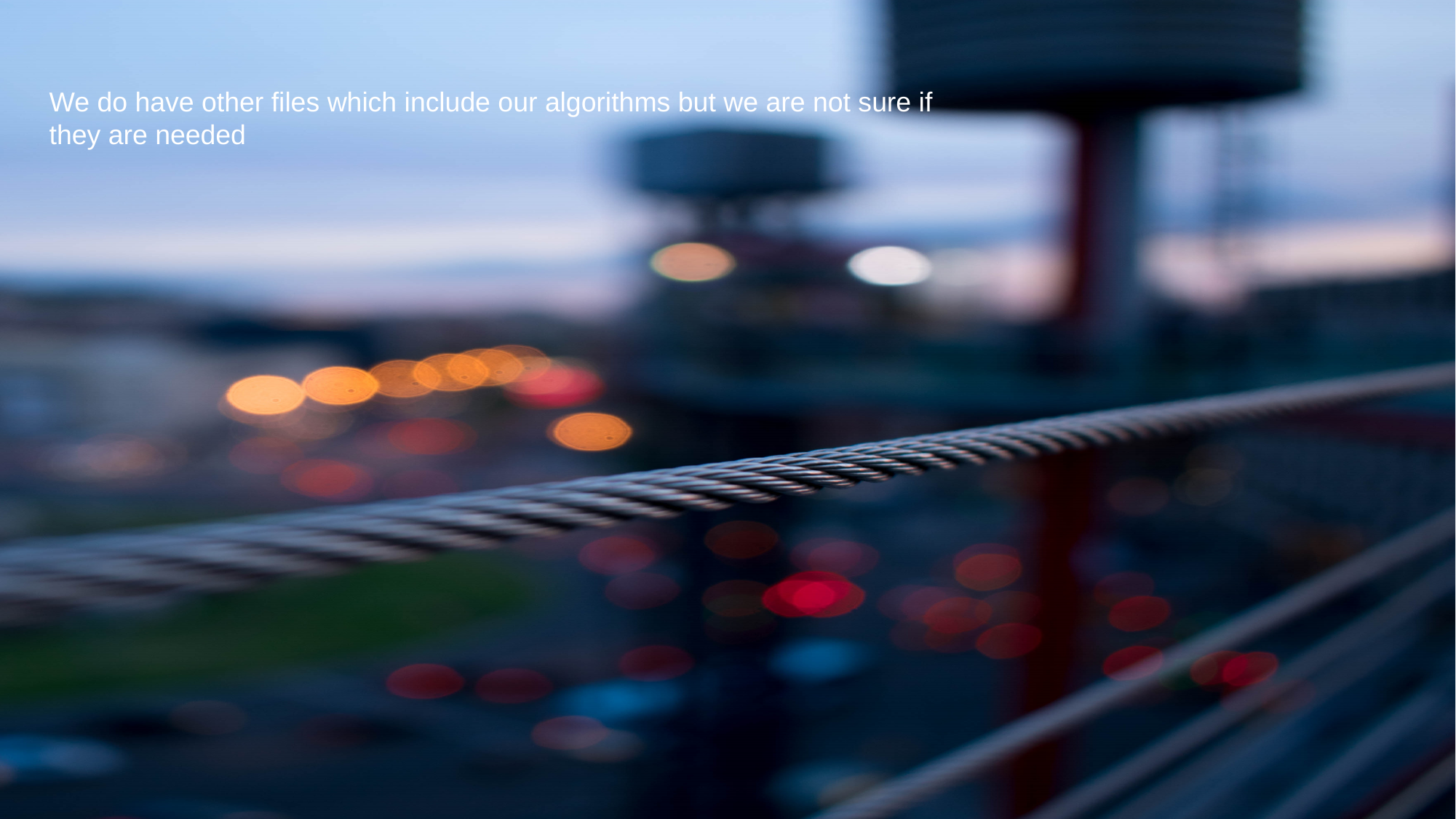

We do have other files which include our algorithms but we are not sure if they are needed